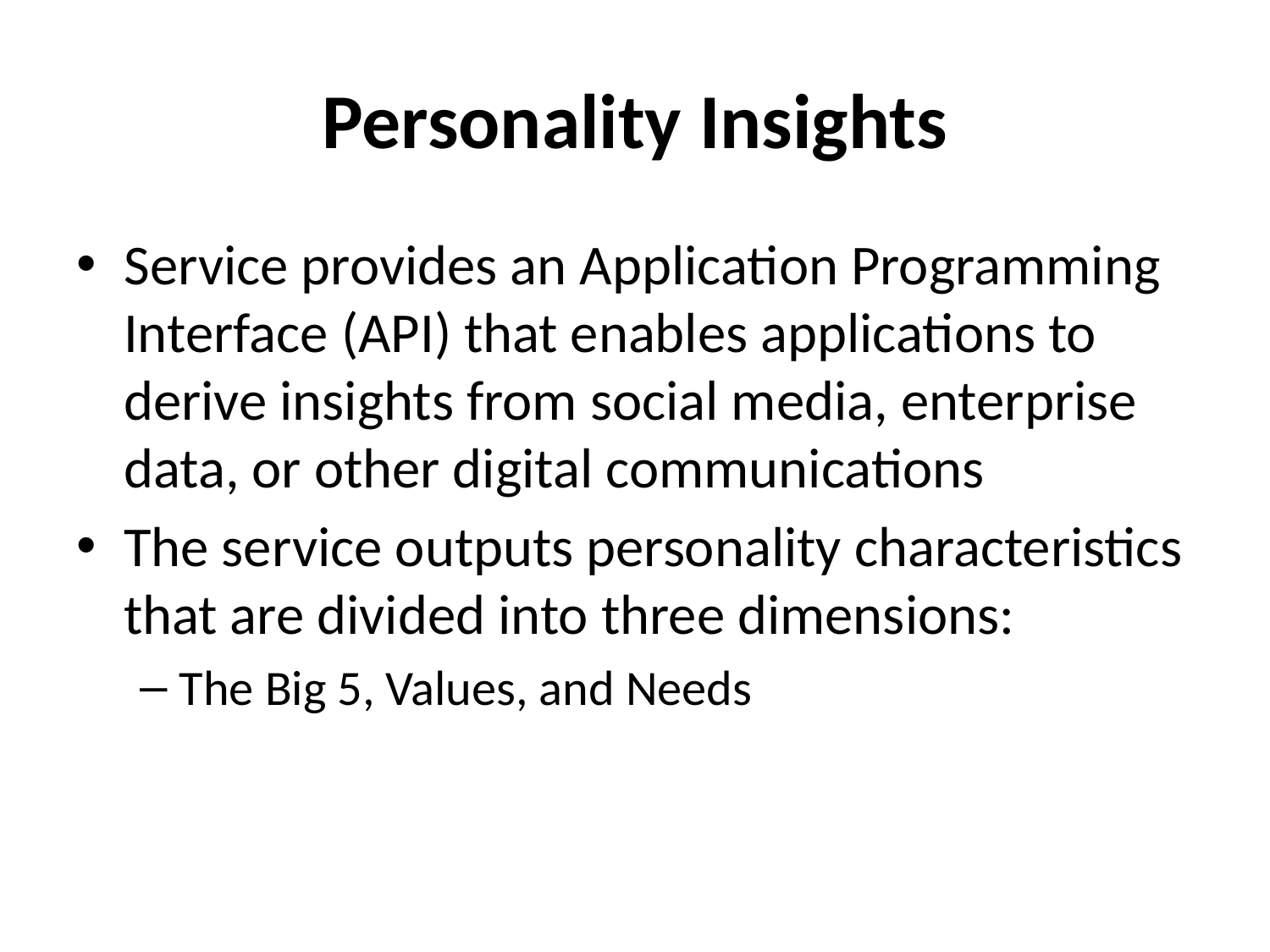

# Personality Insights
Service provides an Application Programming Interface (API) that enables applications to derive insights from social media, enterprise data, or other digital communications
The service outputs personality characteristics that are divided into three dimensions:
The Big 5, Values, and Needs